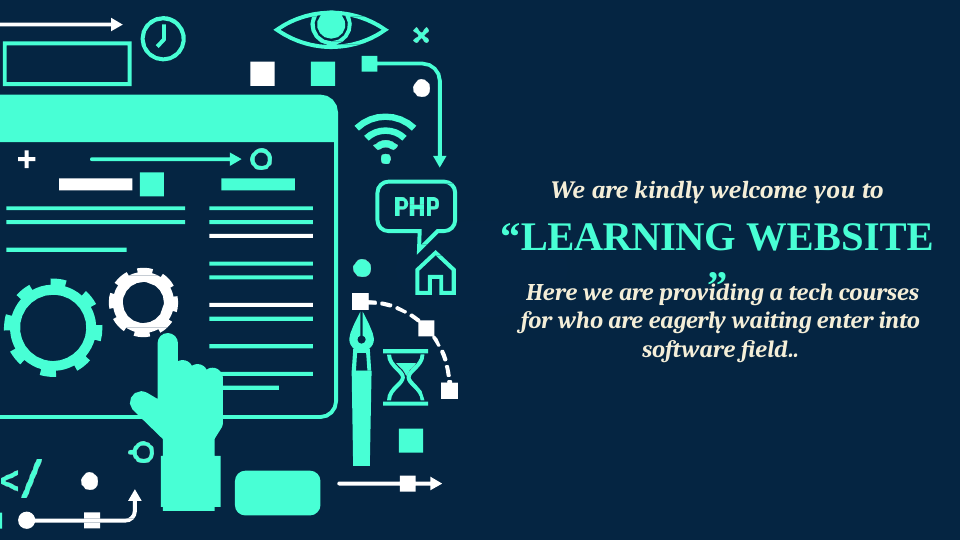

# We are kindly welcome you to
“LEARNING WEBSITE ”
Here we are providing a tech courses for who are eagerly waiting enter into software ﬁeld..